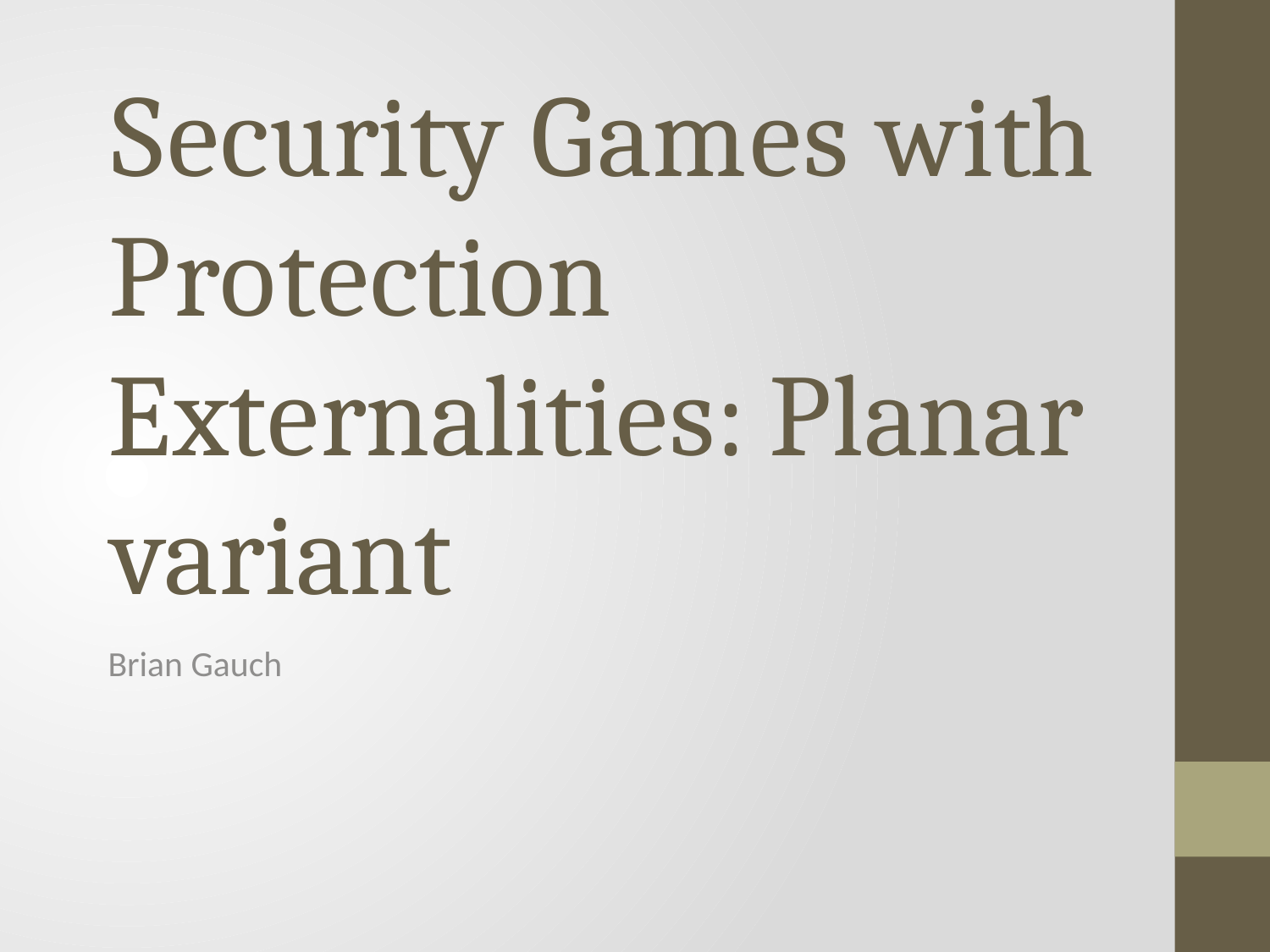

# Security Games with Protection Externalities: Planar variant
Brian Gauch